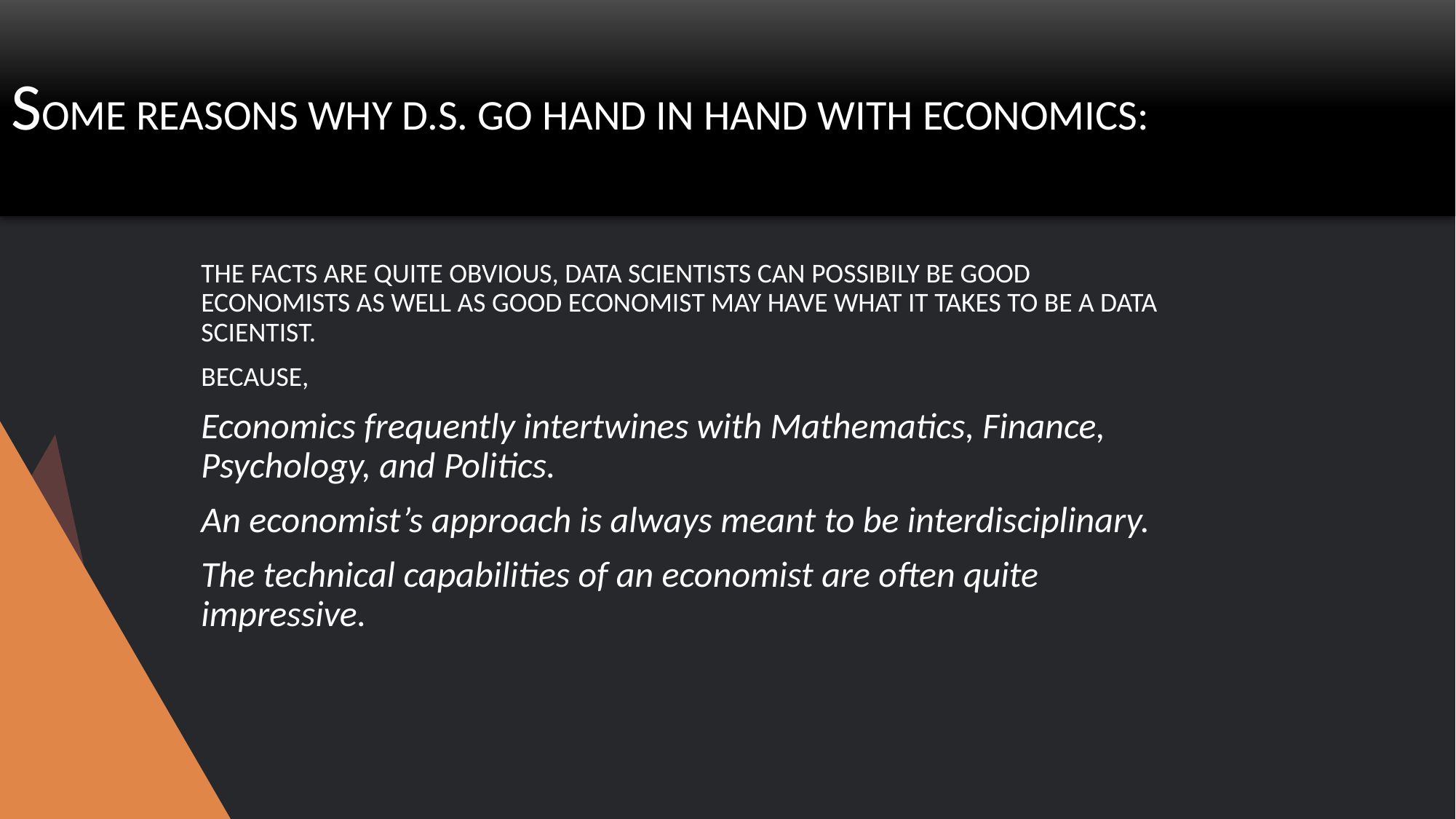

# SOME REASONS WHY D.S. GO HAND IN HAND WITH ECONOMICS:
THE FACTS ARE QUITE OBVIOUS, DATA SCIENTISTS CAN POSSIBILY BE GOOD ECONOMISTS AS WELL AS GOOD ECONOMIST MAY HAVE WHAT IT TAKES TO BE A DATA SCIENTIST.
BECAUSE,
Economics frequently intertwines with Mathematics, Finance, Psychology, and Politics.
An economist’s approach is always meant to be interdisciplinary.
The technical capabilities of an economist are often quite impressive.